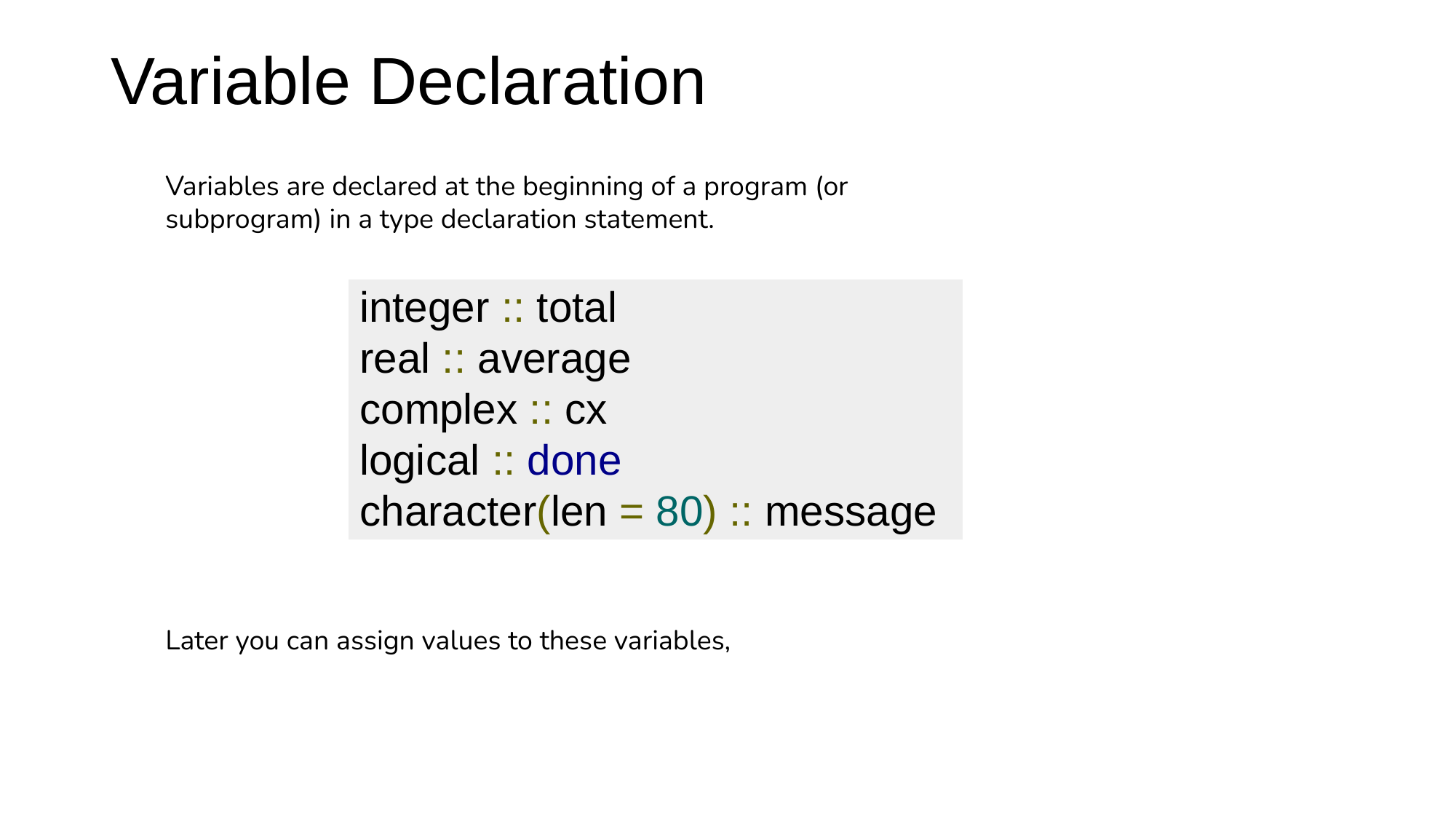

# Variable Declaration
Variables are declared at the beginning of a program (or subprogram) in a type declaration statement.
integer :: total
real :: average
complex :: cx
logical :: done
character(len = 80) :: message
Later you can assign values to these variables,